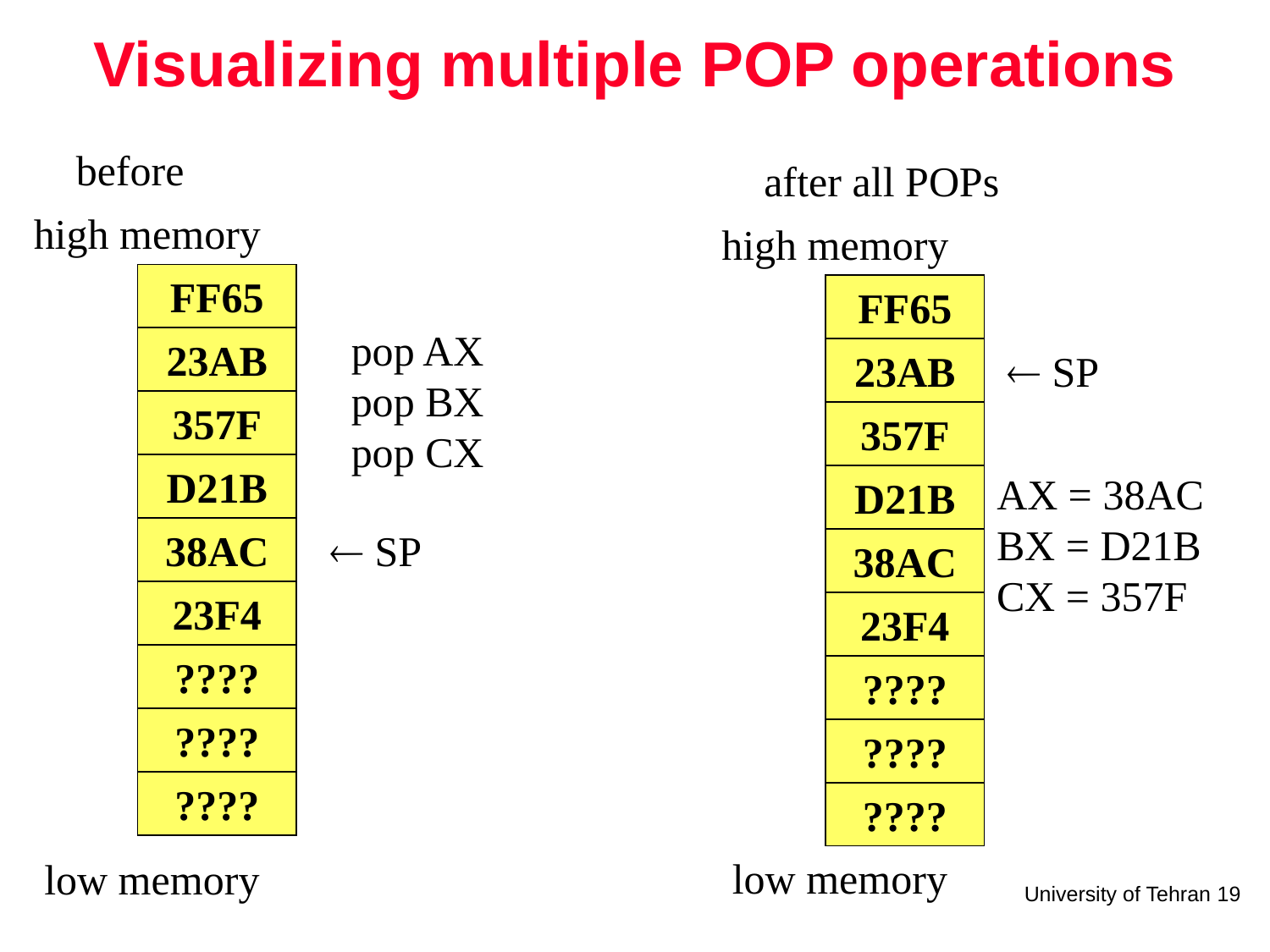

# Visualizing multiple POP operations
before
high memory

FF65
pop AX
pop BX
pop CX
23AB
357F
D21B
38AC
  ← SP
23F4
????
????
????
low memory
after all POPs
high memory
FF65
23AB
  ← SP
 AX = 38AC
 BX = D21B
 CX = 357F
357F
D21B
38AC
23F4
????
????
????
low memory